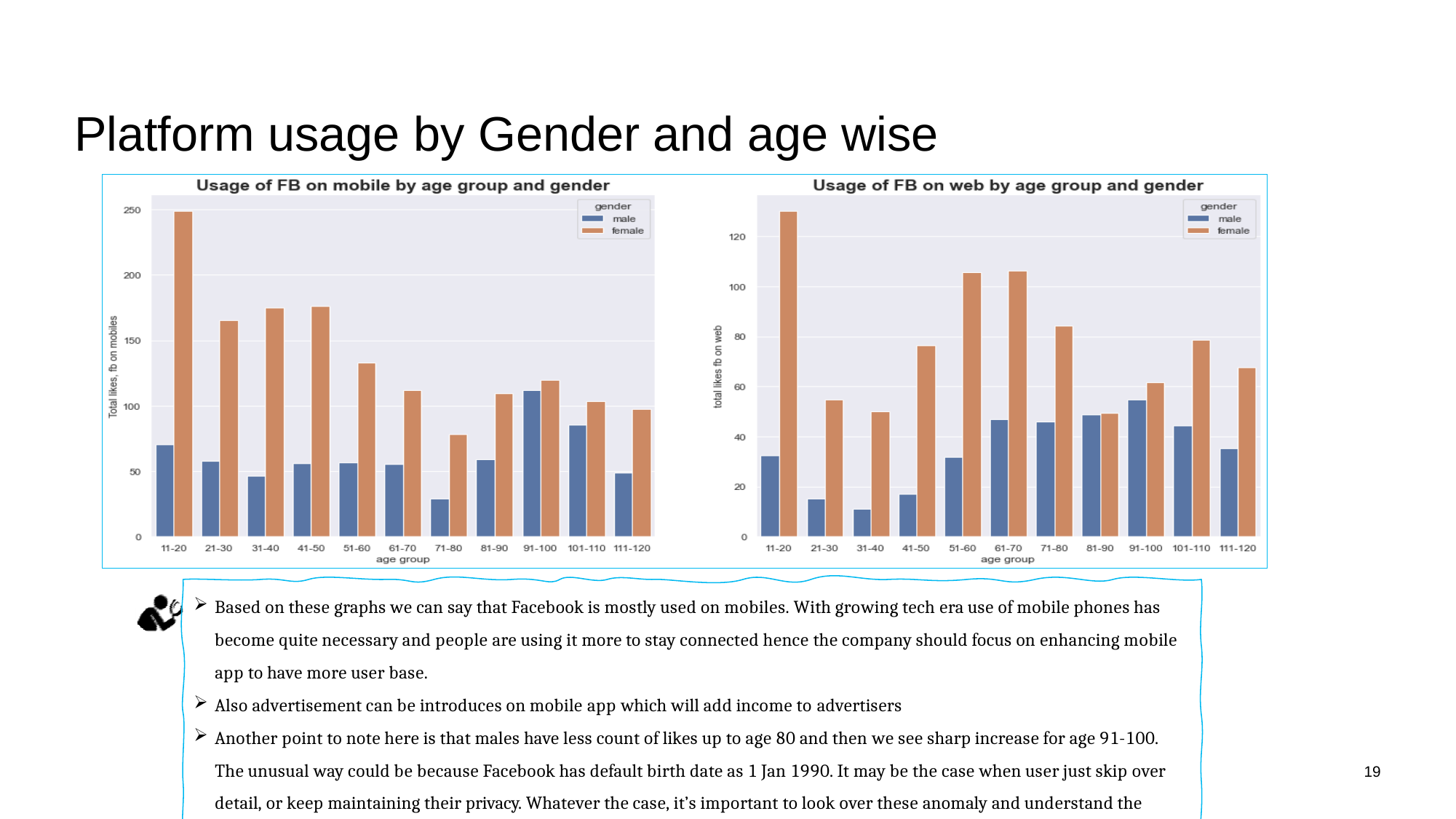

# Platform usage by Gender and age wise

Based on these graphs we can say that Facebook is mostly used on mobiles. With growing tech era use of mobile phones has  become quite necessary and people are using it more to stay connected hence the company should focus on enhancing mobile  app to have more user base.
Also advertisement can be introduces on mobile app which will add income to advertisers
Another point to note here is that males have less count of likes up to age 80 and then we see sharp increase for age 91-100.  The unusual way could be because Facebook has default birth date as 1 Jan 1990. It may be the case when user just skip over  detail, or keep maintaining their privacy. Whatever the case, it’s important to look over these anomaly and understand the  impact.

19